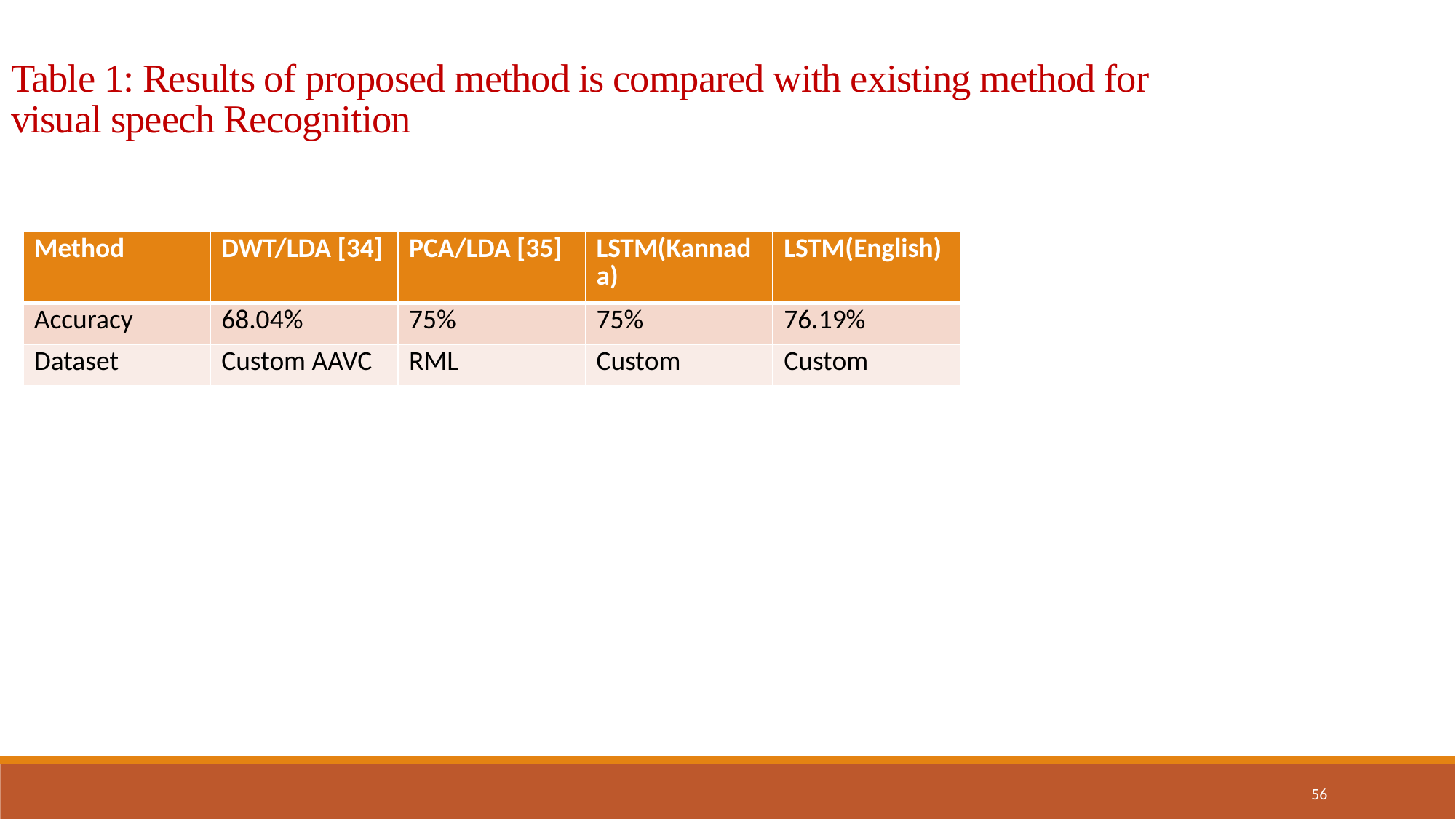

Table 1: Results of proposed method is compared with existing method for visual speech Recognition
| Method | DWT/LDA [34] | PCA/LDA [35] | LSTM(Kannada) | LSTM(English) |
| --- | --- | --- | --- | --- |
| Accuracy | 68.04% | 75% | 75% | 76.19% |
| Dataset | Custom AAVC | RML | Custom | Custom |
56